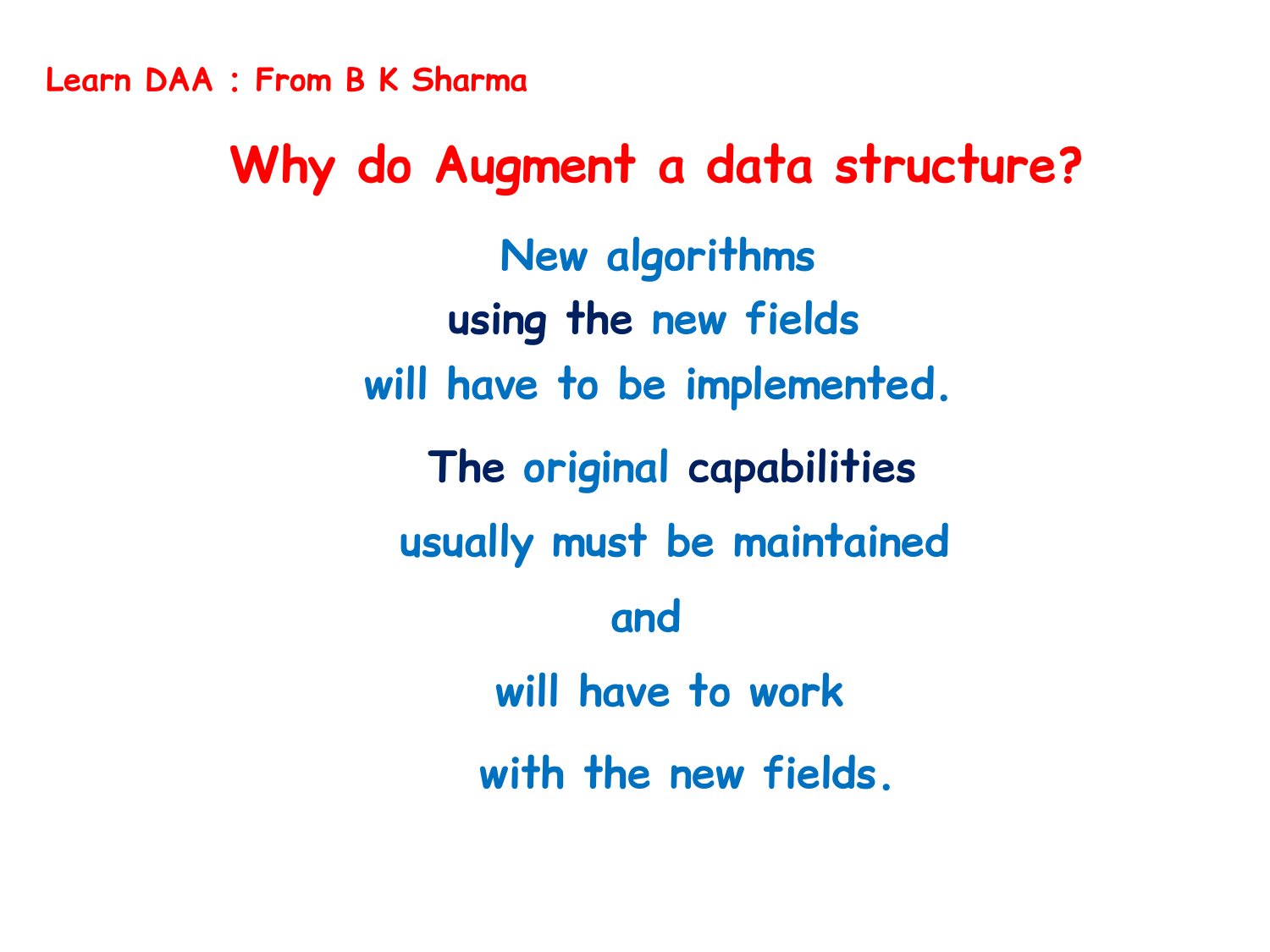

Learn DAA : From B K Sharma
Why do Augment a data structure?
New algorithms
using the new fields
will have to be implemented.
The original capabilities
usually must be maintained
and
will have to work
with the new fields.